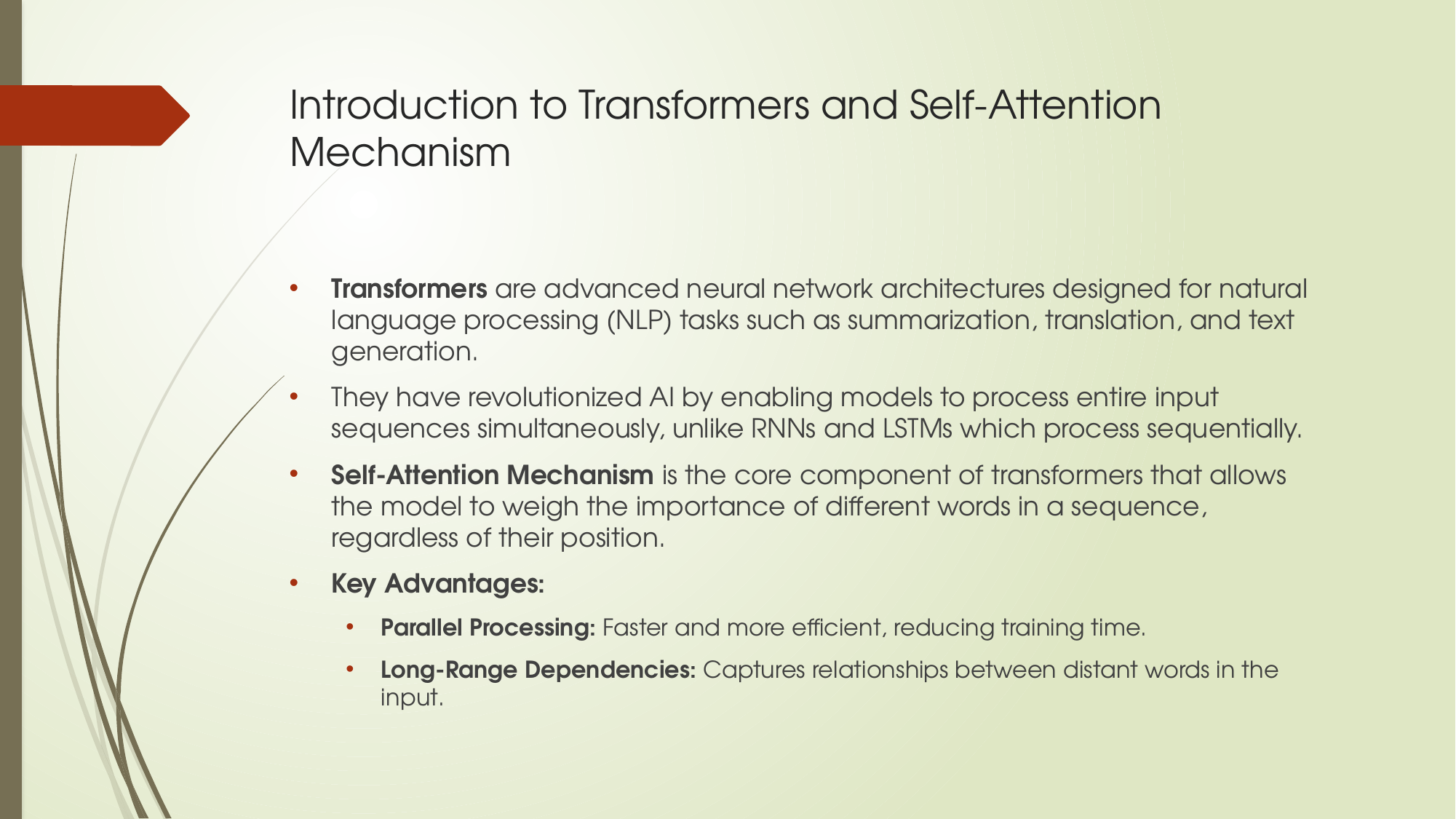

# Introduction to Transformers and Self-Attention Mechanism
Transformers are advanced neural network architectures designed for natural language processing (NLP) tasks such as summarization, translation, and text generation.
They have revolutionized AI by enabling models to process entire input sequences simultaneously, unlike RNNs and LSTMs which process sequentially.
Self-Attention Mechanism is the core component of transformers that allows the model to weigh the importance of different words in a sequence, regardless of their position.
Key Advantages:
Parallel Processing: Faster and more efficient, reducing training time.
Long-Range Dependencies: Captures relationships between distant words in the input.